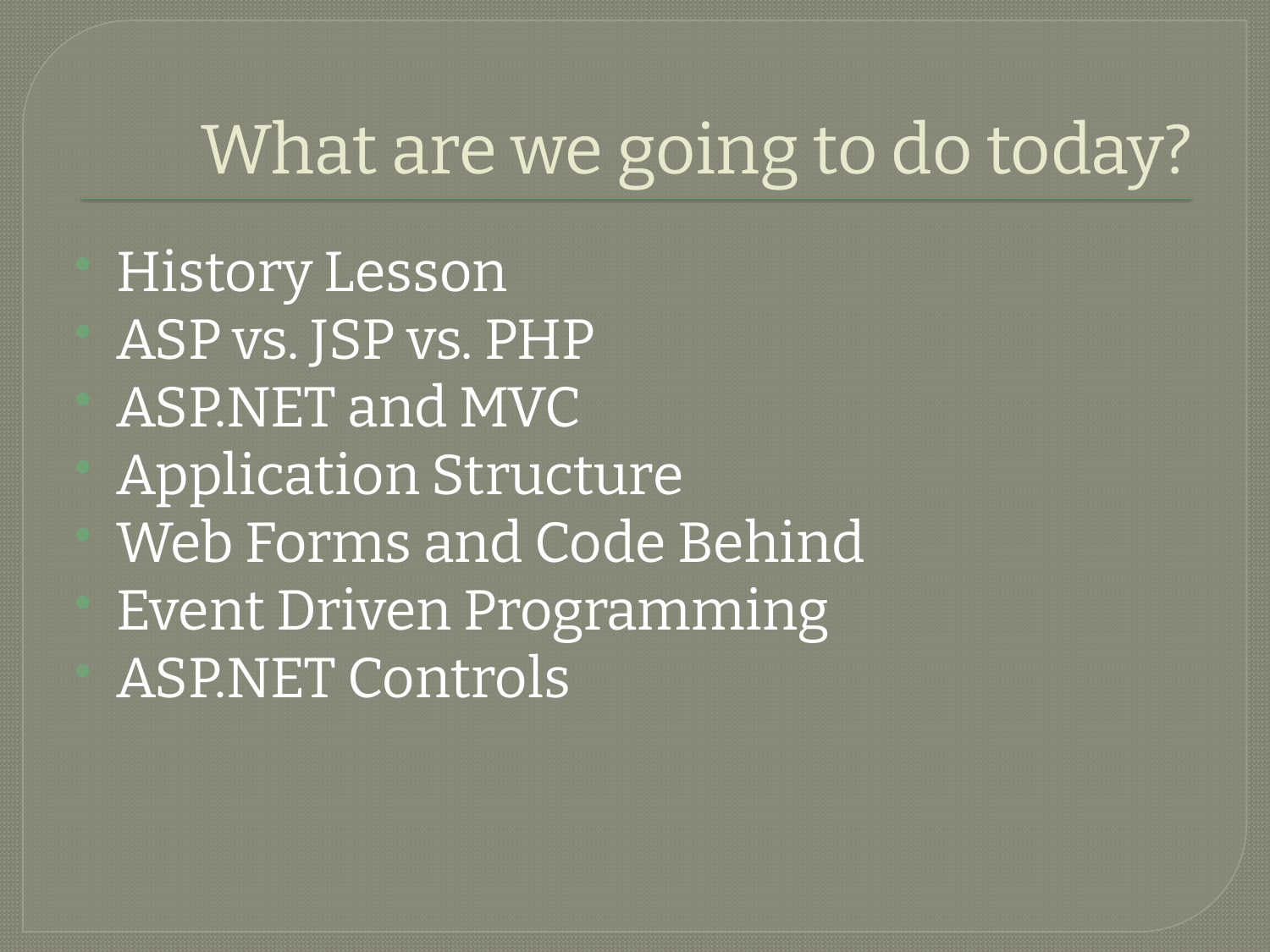

# What are we going to do today?
History Lesson
ASP vs. JSP vs. PHP
ASP.NET and MVC
Application Structure
Web Forms and Code Behind
Event Driven Programming
ASP.NET Controls